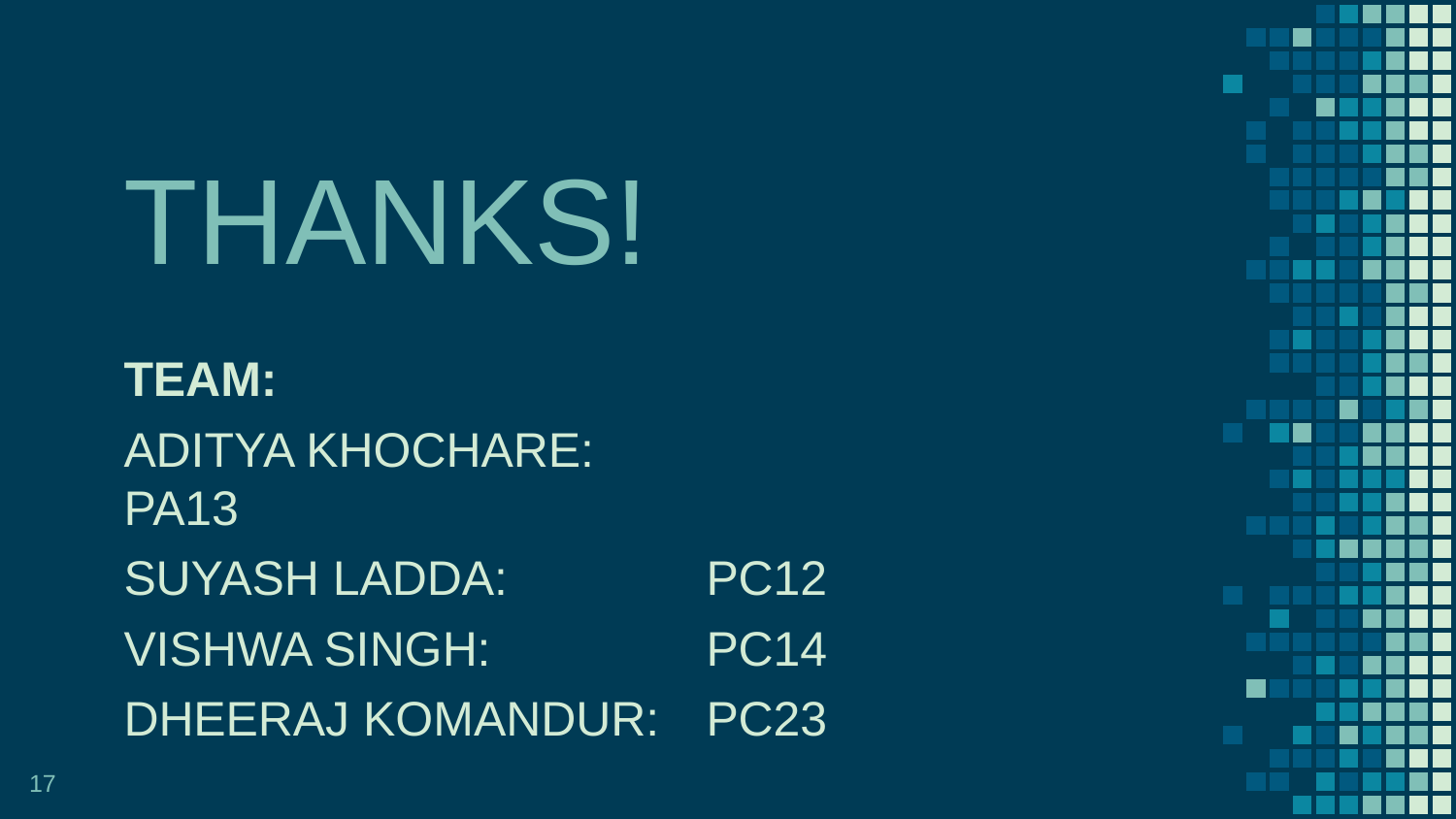

THANKS!
TEAM:
ADITYA KHOCHARE:		PA13
SUYASH LADDA:		PC12
VISHWA SINGH:		PC14
DHEERAJ KOMANDUR:	PC23
17